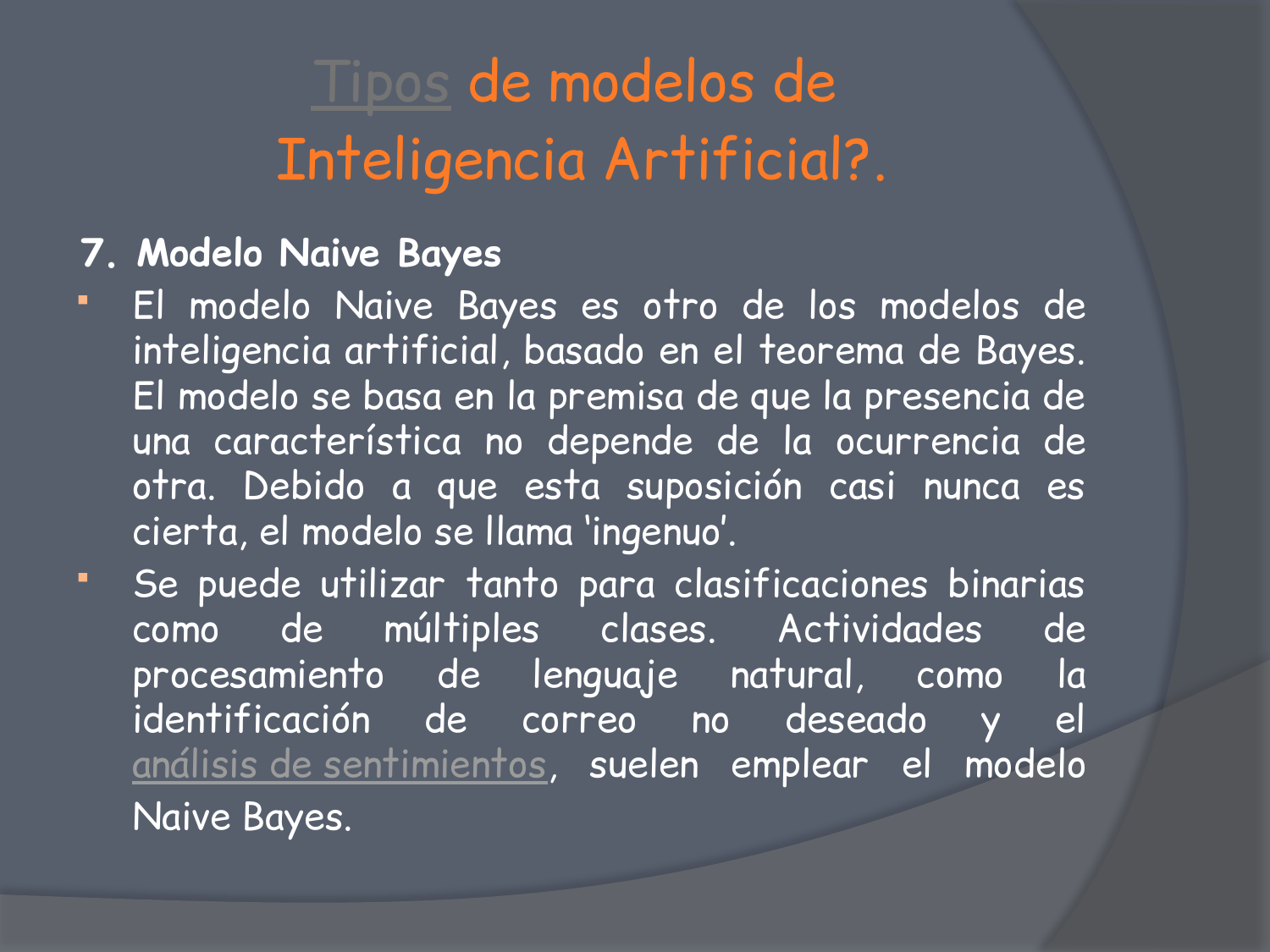

# Tipos de modelos de Inteligencia Artificial?.
7. Modelo Naive Bayes
El modelo Naive Bayes es otro de los modelos de inteligencia artificial, basado en el teorema de Bayes. El modelo se basa en la premisa de que la presencia de una característica no depende de la ocurrencia de otra. Debido a que esta suposición casi nunca es cierta, el modelo se llama ‘ingenuo’.
Se puede utilizar tanto para clasificaciones binarias como de múltiples clases. Actividades de procesamiento de lenguaje natural, como la identificación de correo no deseado y el análisis de sentimientos, suelen emplear el modelo Naive Bayes.